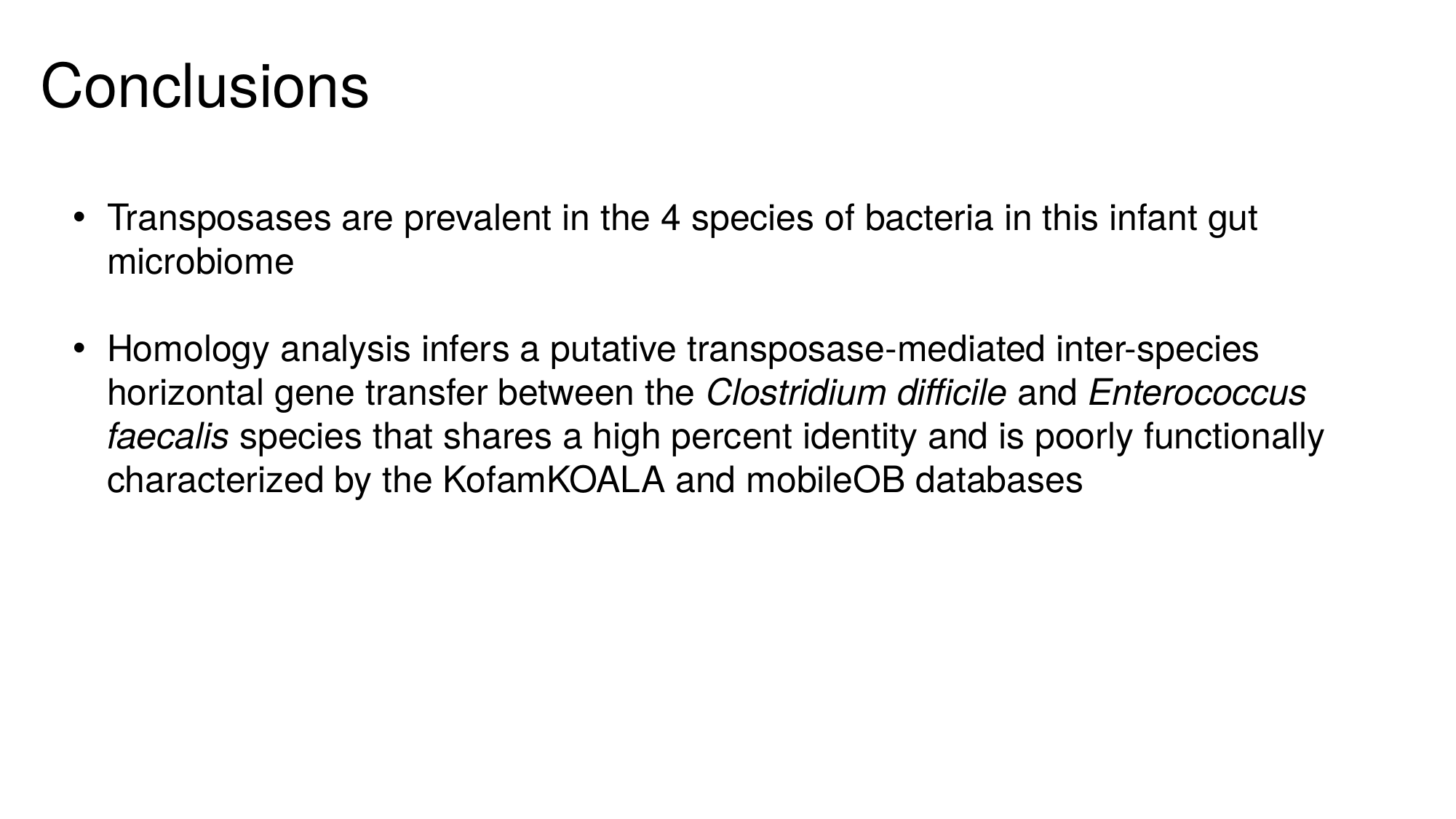

# Conclusions
Transposases are prevalent in the 4 species of bacteria in this infant gut microbiome

Homology analysis infers a putative transposase-mediated inter-species horizontal gene transfer between the Clostridium difficile and Enterococcus faecalis species that shares a high percent identity and is poorly functionally characterized by the KofamKOALA and mobileOB databases